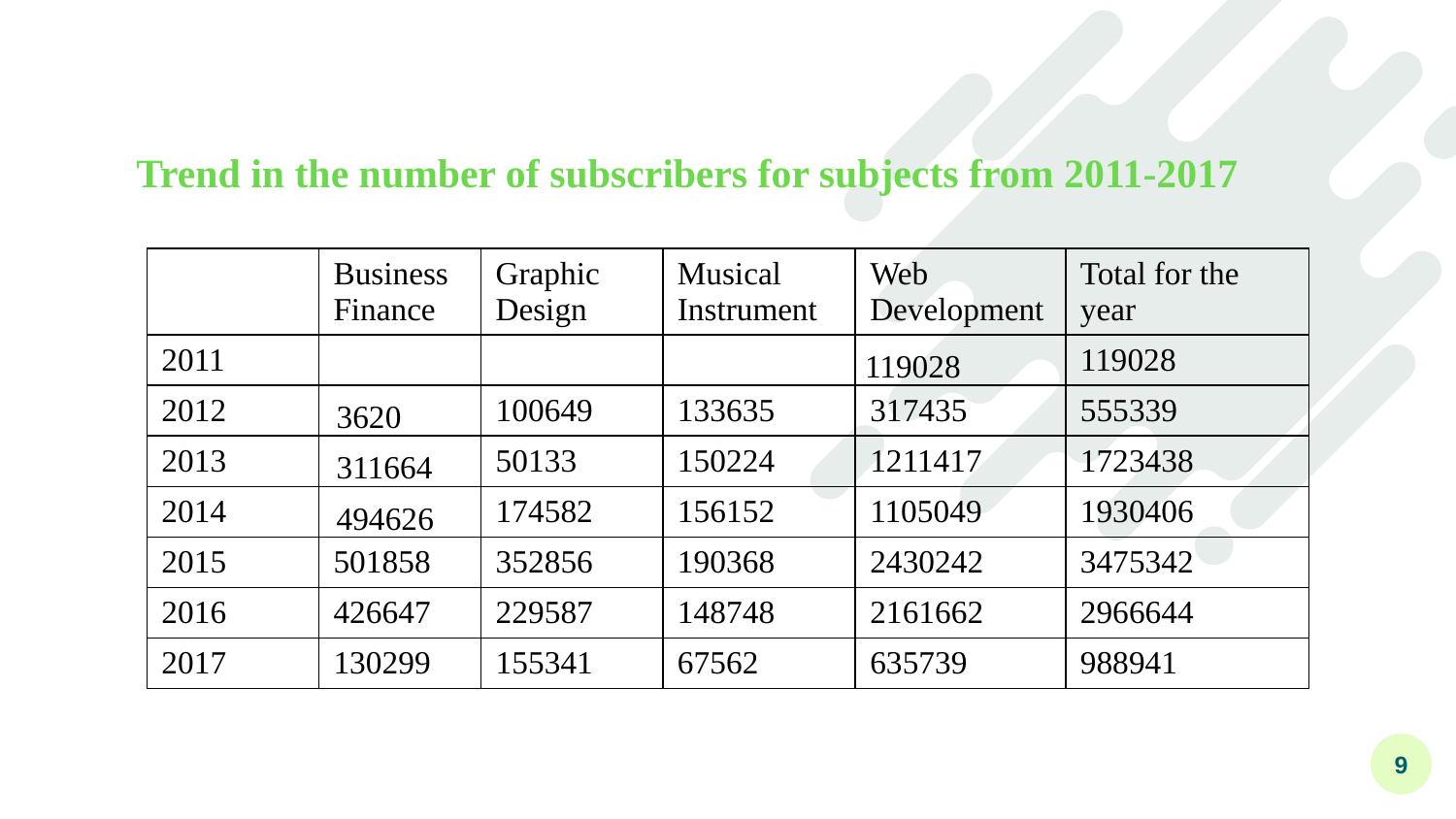

# Trend in the number of subscribers for subjects from 2011-2017
|  | Business Finance | Graphic Design | Musical Instrument | Web Development | Total for the year |
| --- | --- | --- | --- | --- | --- |
| 2011 |  |  |  | 119028 | 119028 |
| 2012 | 3620 | 100649 | 133635 | 317435 | 555339 |
| 2013 | 311664 | 50133 | 150224 | 1211417 | 1723438 |
| 2014 | 494626 | 174582 | 156152 | 1105049 | 1930406 |
| 2015 | 501858 | 352856 | 190368 | 2430242 | 3475342 |
| 2016 | 426647 | 229587 | 148748 | 2161662 | 2966644 |
| 2017 | 130299 | 155341 | 67562 | 635739 | 988941 |
9